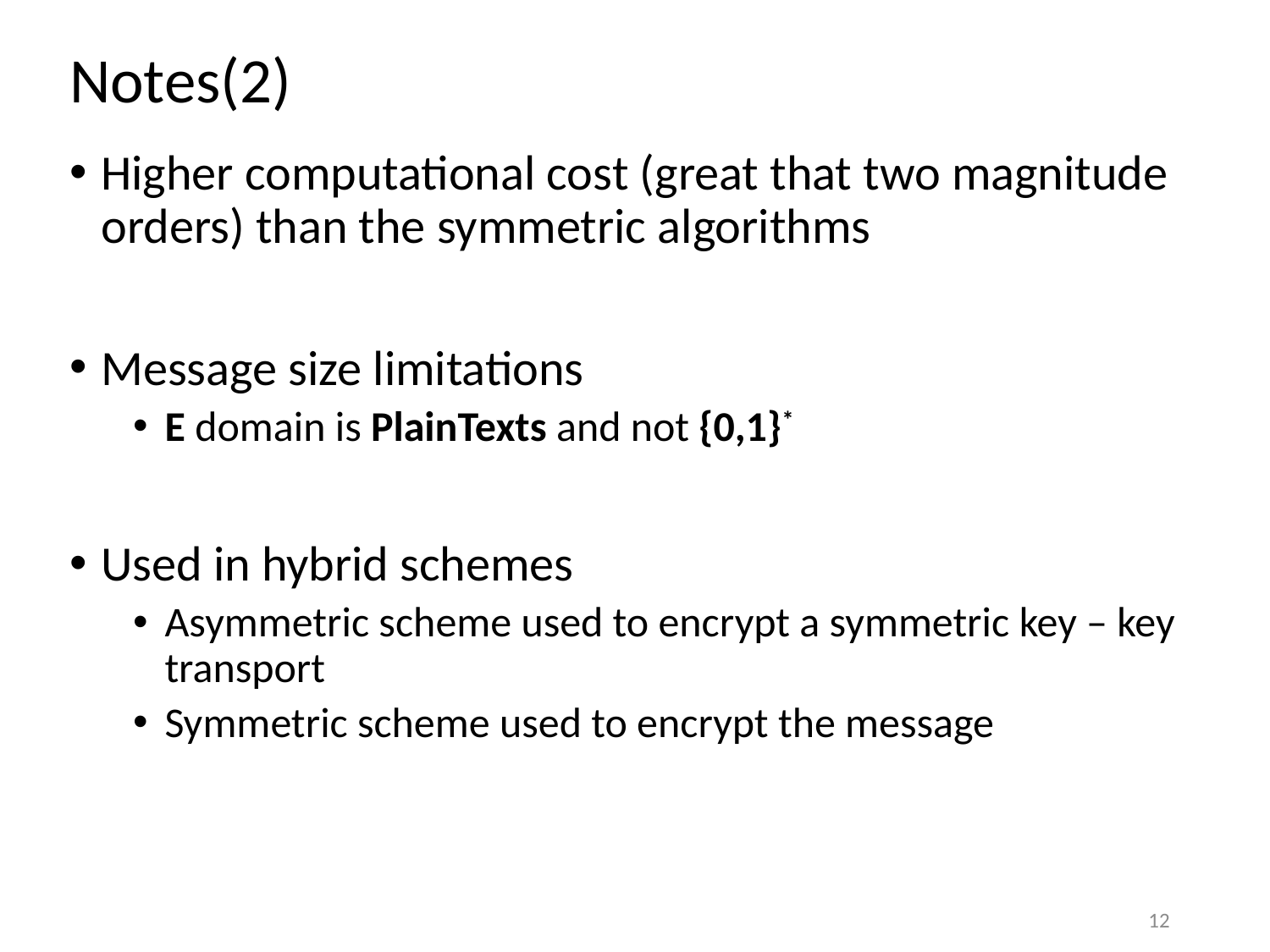

# Notes(2)
Higher computational cost (great that two magnitude orders) than the symmetric algorithms

Message size limitations
E domain is PlainTexts and not {0,1}*

Used in hybrid schemes
Asymmetric scheme used to encrypt a symmetric key – key transport
Symmetric scheme used to encrypt the message
12